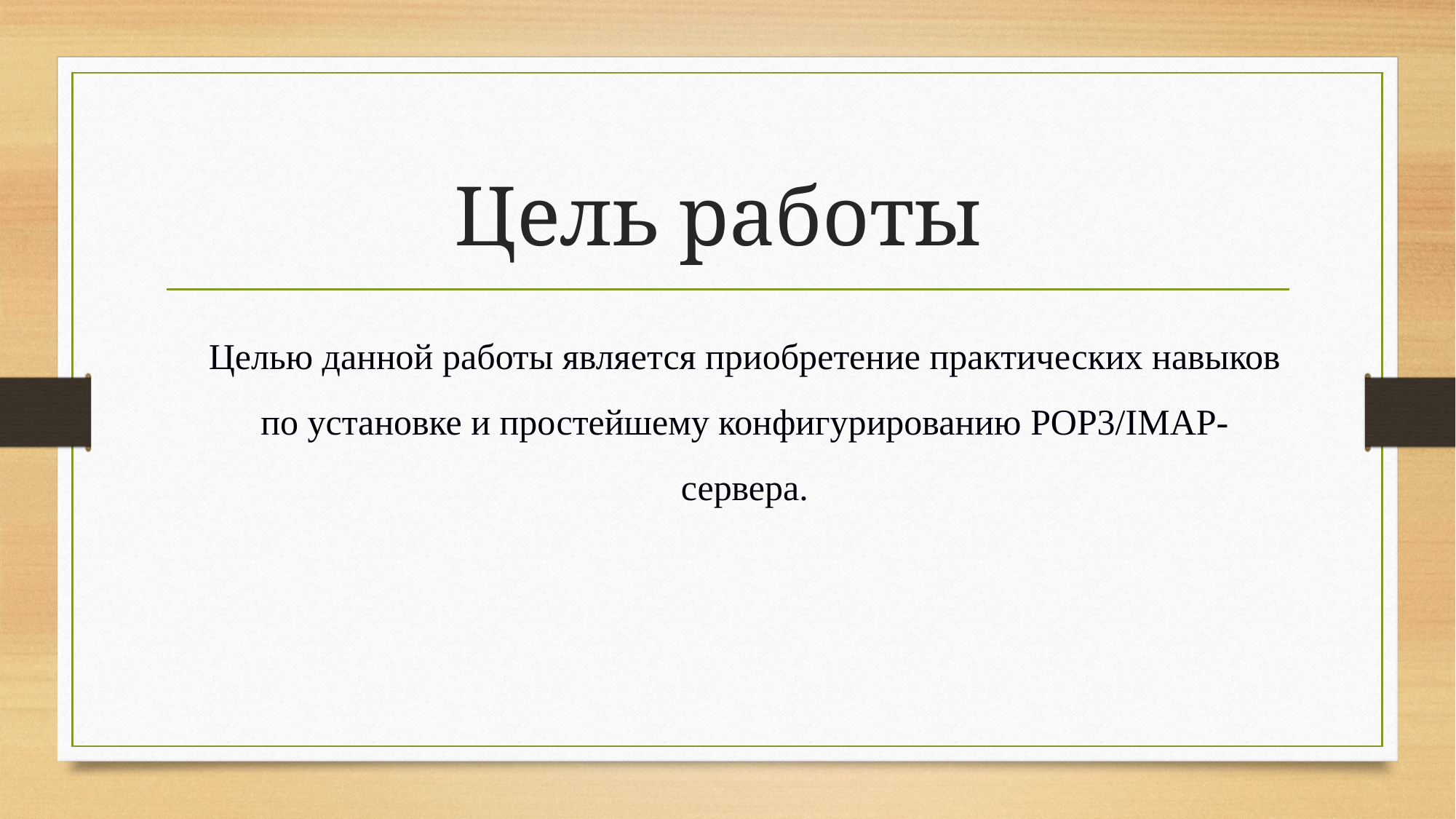

Цель работы
Целью данной работы является приобретение практических навыков по установке и простейшему конфигурированию POP3/IMAP-сервера.